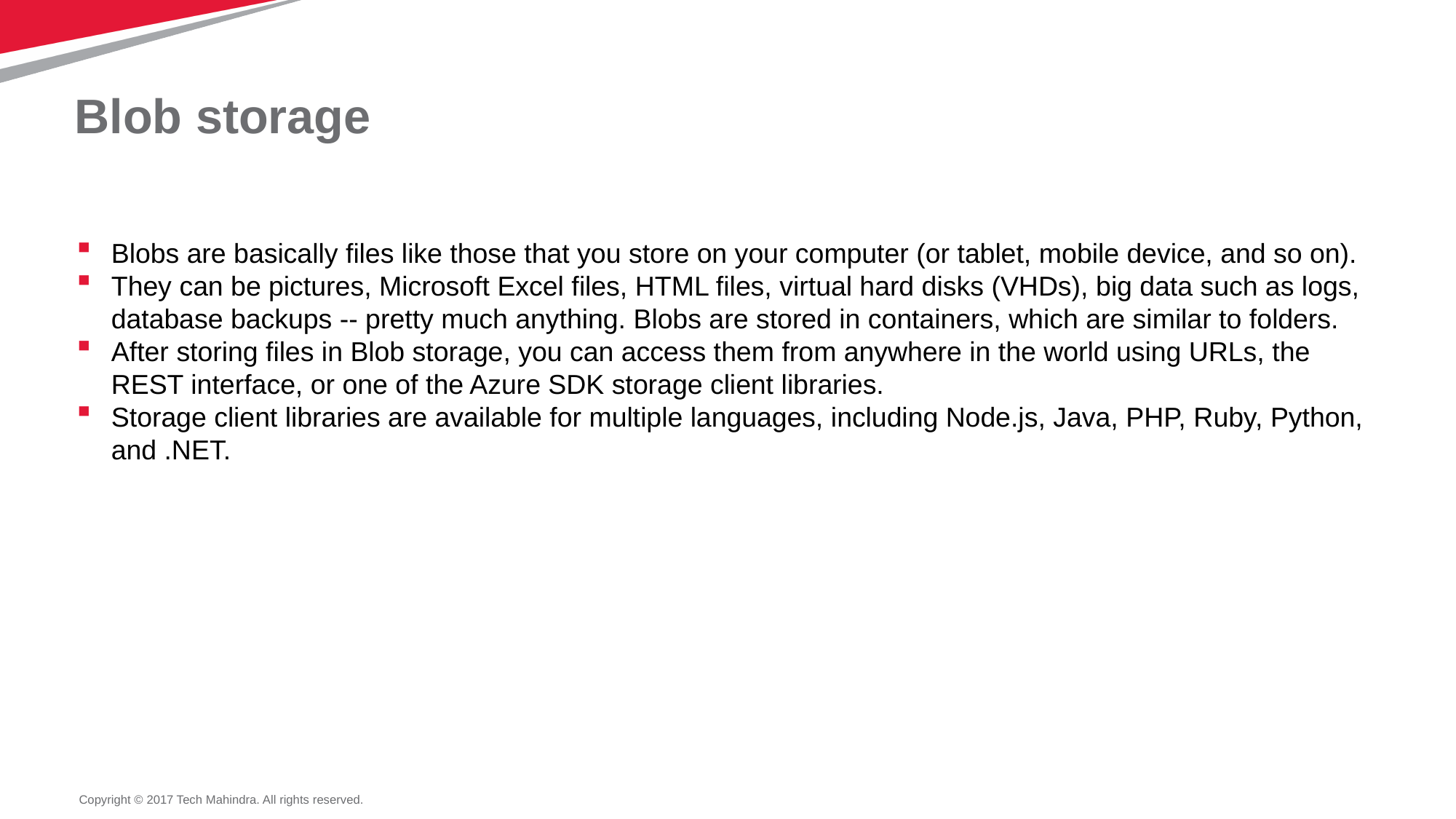

# Blob storage
Blobs are basically files like those that you store on your computer (or tablet, mobile device, and so on).
They can be pictures, Microsoft Excel files, HTML files, virtual hard disks (VHDs), big data such as logs, database backups -- pretty much anything. Blobs are stored in containers, which are similar to folders.
After storing files in Blob storage, you can access them from anywhere in the world using URLs, the REST interface, or one of the Azure SDK storage client libraries.
Storage client libraries are available for multiple languages, including Node.js, Java, PHP, Ruby, Python, and .NET.